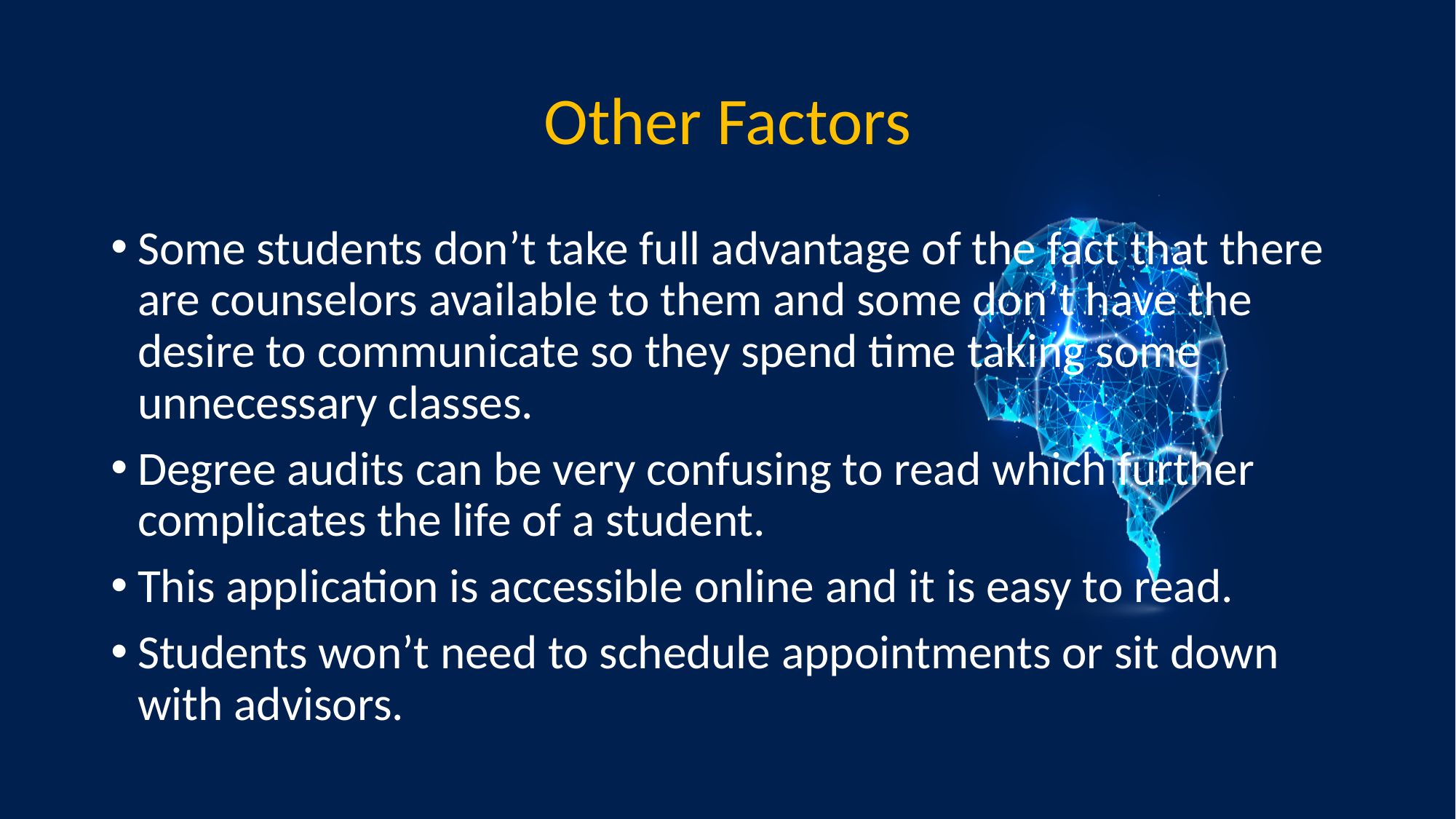

# Other Factors
Some students don’t take full advantage of the fact that there are counselors available to them and some don’t have the desire to communicate so they spend time taking some unnecessary classes.
Degree audits can be very confusing to read which further complicates the life of a student.
This application is accessible online and it is easy to read.
Students won’t need to schedule appointments or sit down with advisors.